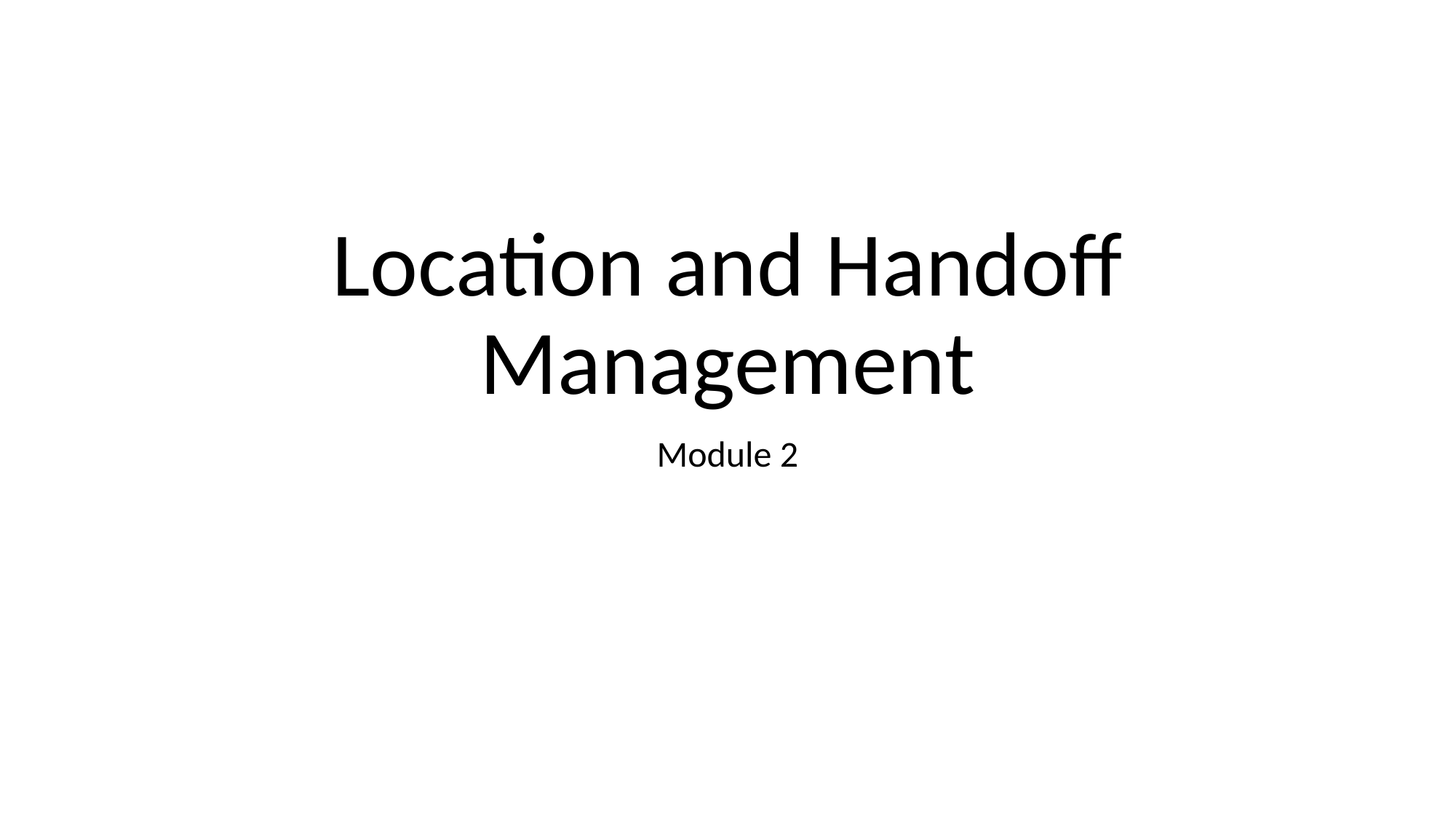

# Location and Handoff Management
Module 2